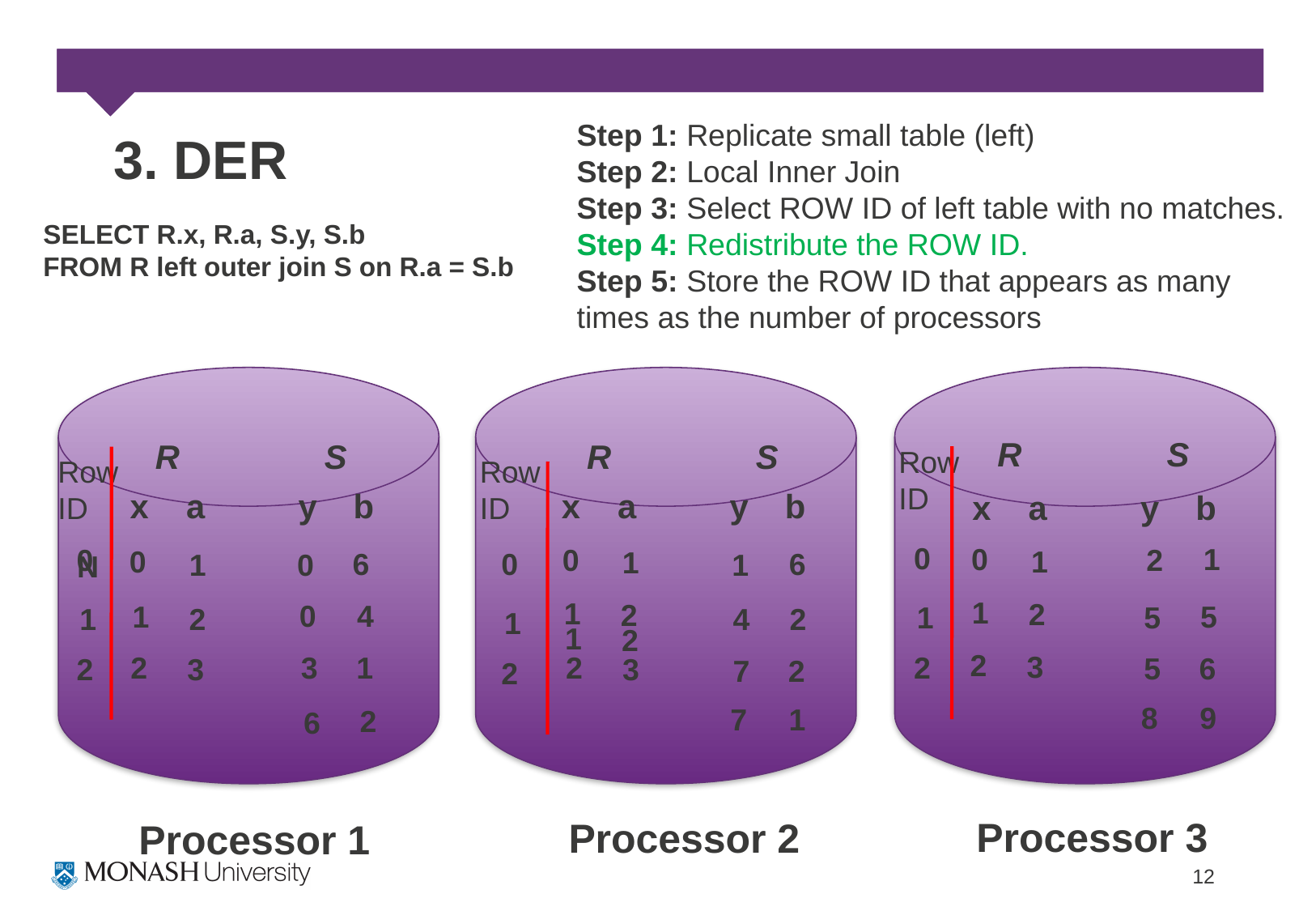

Step 1: Replicate small table (left)
Step 2: Local Inner Join
Step 3: Select ROW ID of left table with no matches.
Step 4: Redistribute the ROW ID.
Step 5: Store the ROW ID that appears as many times as the number of processors
# 3. DER
SELECT R.x, R.a, S.y, S.b
FROM R left outer join S on R.a = S.b

| R |  |  | S |  |
| --- | --- | --- | --- | --- |
| x | a |  | y | b |
|  |  |  |  |  |
|  |  |  |  |  |
|  |  |  |  |  |
|  |  |  |  |  |
| R |  |  | S |  |
| --- | --- | --- | --- | --- |
| x | a |  | y | b |
|  |  |  |  |  |
|  |  |  |  |  |
|  |  |  |  |  |
|  |  |  |  |  |
| R |  |  | S |  |
| --- | --- | --- | --- | --- |
| x | a |  | y | b |
|  |  |  |  |  |
|  |  |  |  |  |
|  |  |  |  |  |
|  |  |  |  |  |
Row ID
Row ID
Row ID
0
1
2
0
1
0
0
1
0
1
6
0
6
1
0
N
1
2
1
2
0
4
5
5
1
2
1
2
4
1
1
1
2
2
3
2
3
2
2
3
3
1
5
6
2
7
2
2
9
8
1
7
2
6
Processor 3
Processor 2
Processor 1